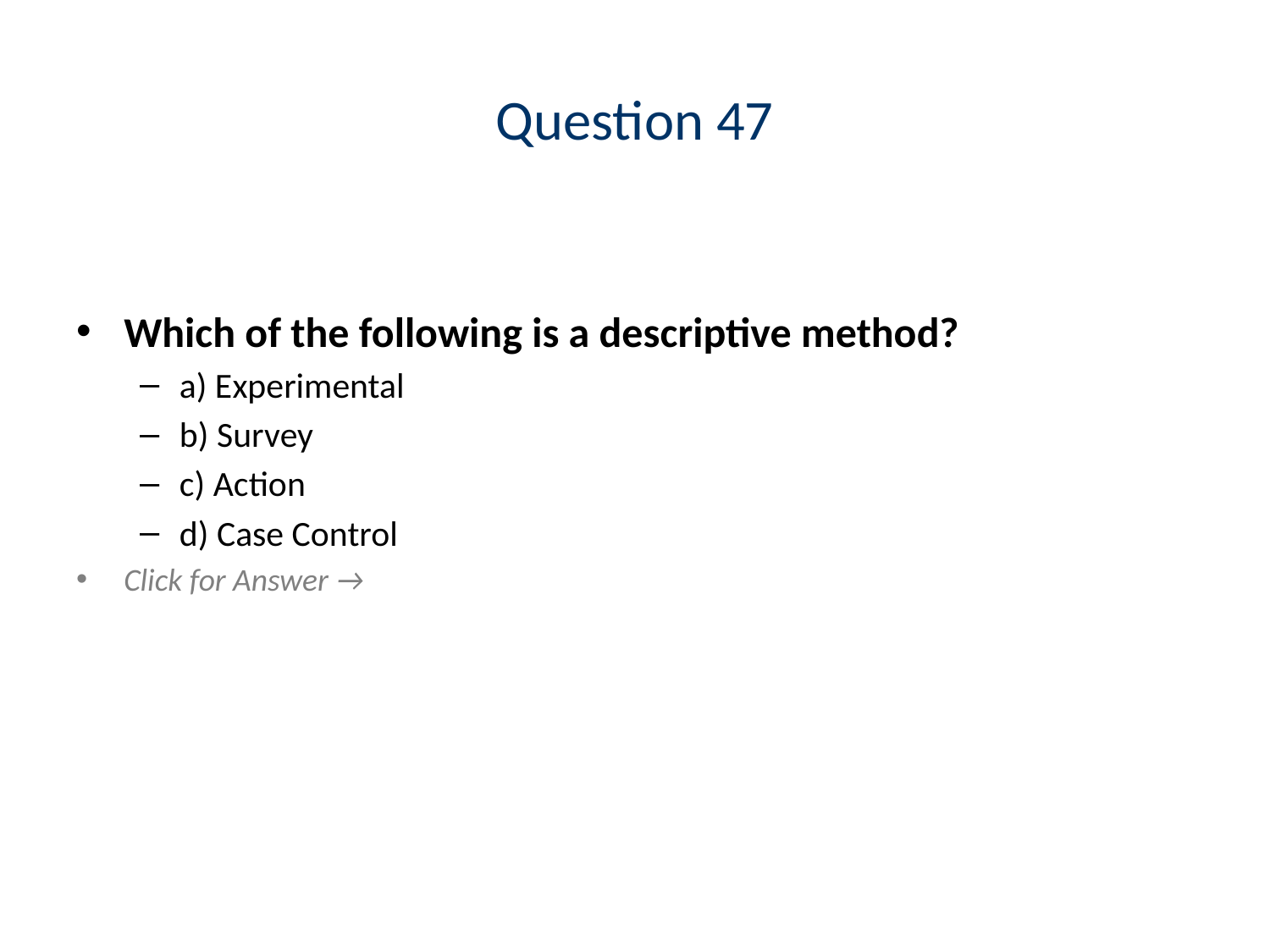

# Question 47

Which of the following is a descriptive method?
a) Experimental
b) Survey
c) Action
d) Case Control
Click for Answer →